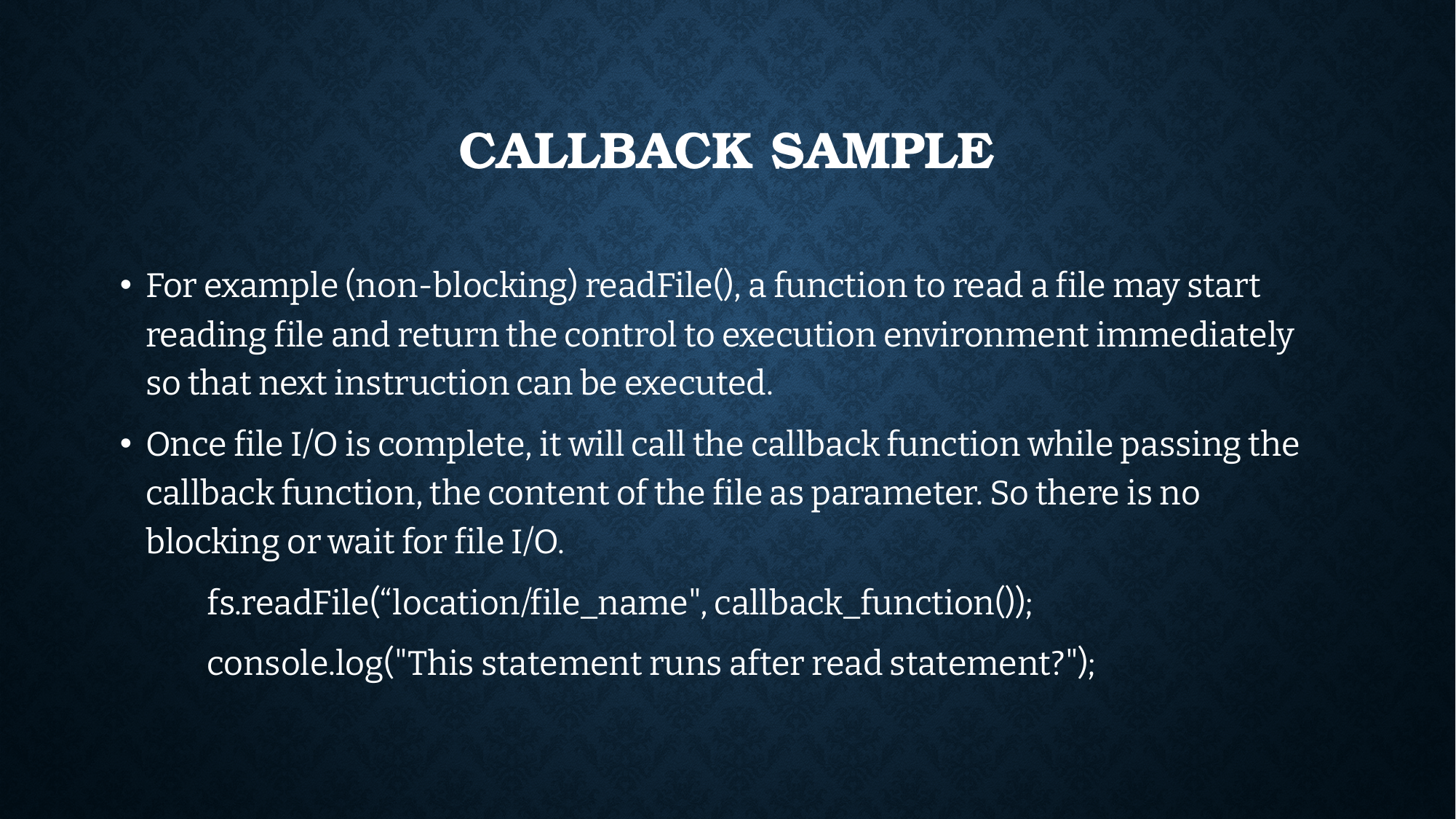

# Callback sample
For example (non-blocking) readFile(), a function to read a file may start reading file and return the control to execution environment immediately so that next instruction can be executed.
Once file I/O is complete, it will call the callback function while passing the callback function, the content of the file as parameter. So there is no blocking or wait for file I/O.
	fs.readFile(“location/file_name", callback_function());
	console.log("This statement runs after read statement?");